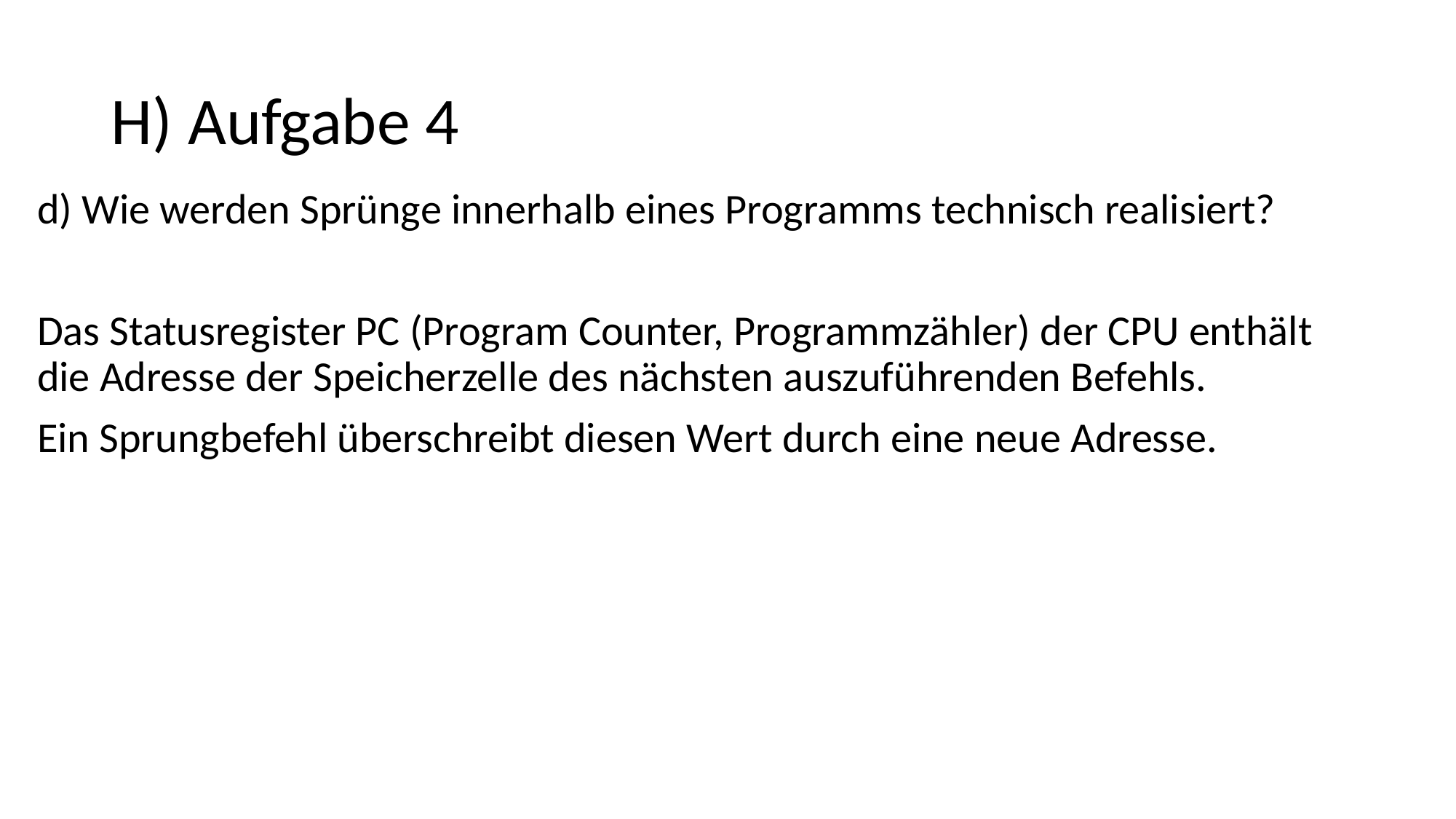

# H) Aufgabe 4
d) Wie werden Sprünge innerhalb eines Programms technisch realisiert?

Das Statusregister PC (Program Counter, Programmzähler) der CPU enthält die Adresse der Speicherzelle des nächsten auszuführenden Befehls.
Ein Sprungbefehl überschreibt diesen Wert durch eine neue Adresse.